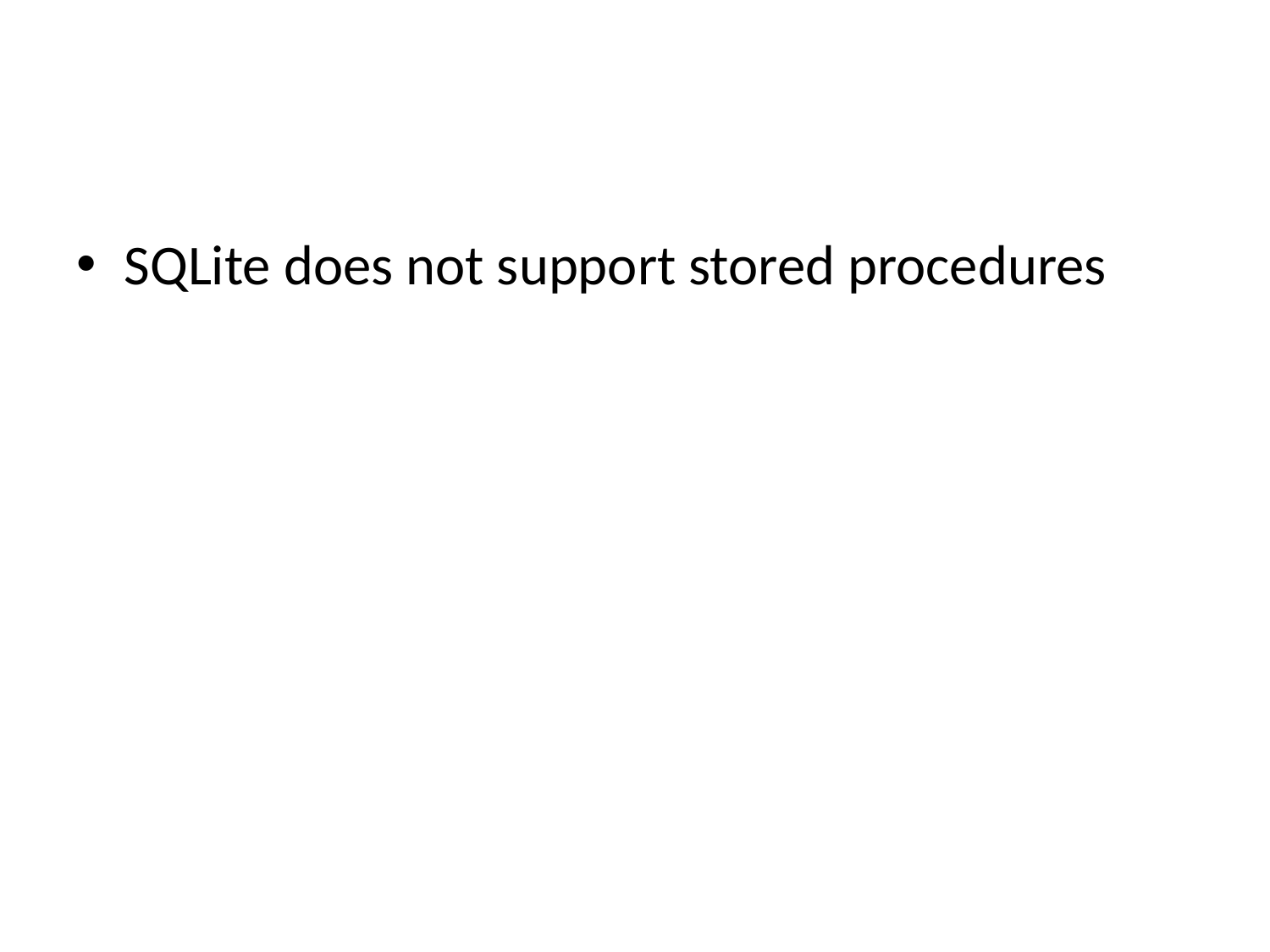

#
SQLite does not support stored procedures